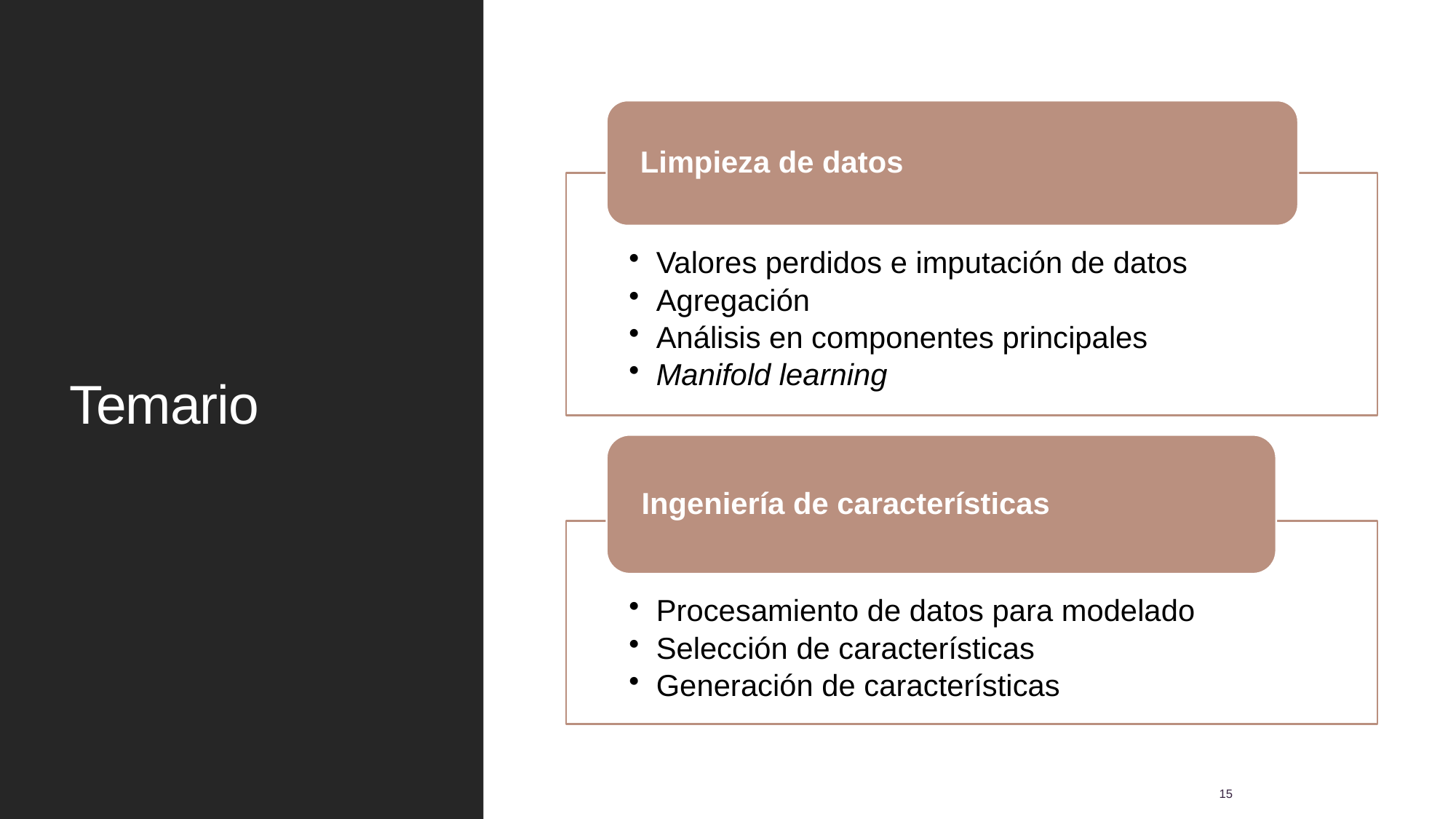

# Temario
Valores perdidos e imputación de datos
Agregación
Análisis en componentes principales
Manifold learning
Limpieza de datos
Procesamiento de datos para modelado
Selección de características
Generación de características
Ingeniería de características
15